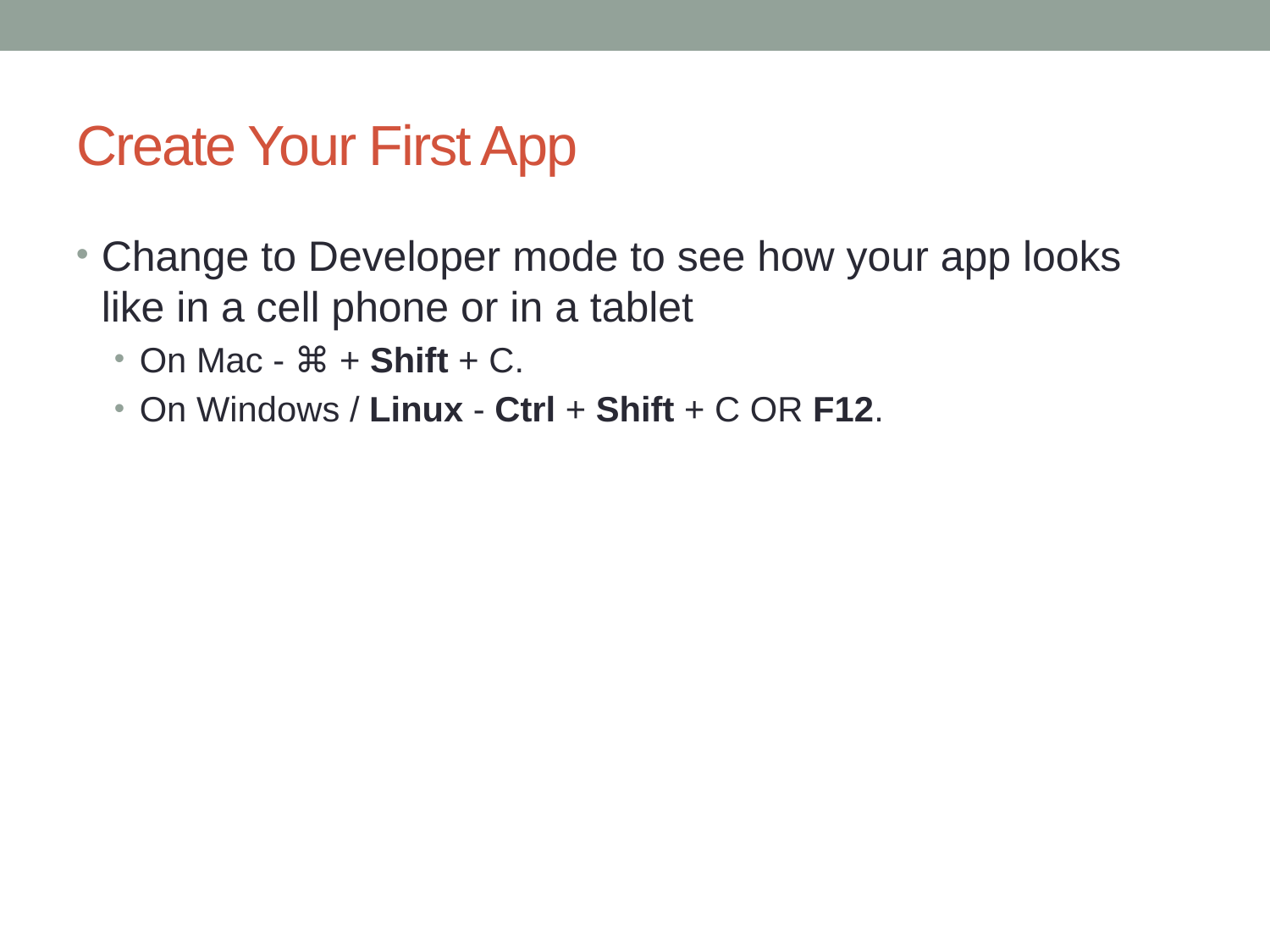

# Create Your First App
Change to Developer mode to see how your app looks like in a cell phone or in a tablet
On Mac - ⌘ + Shift + C.
On Windows / Linux - Ctrl + Shift + C OR F12.